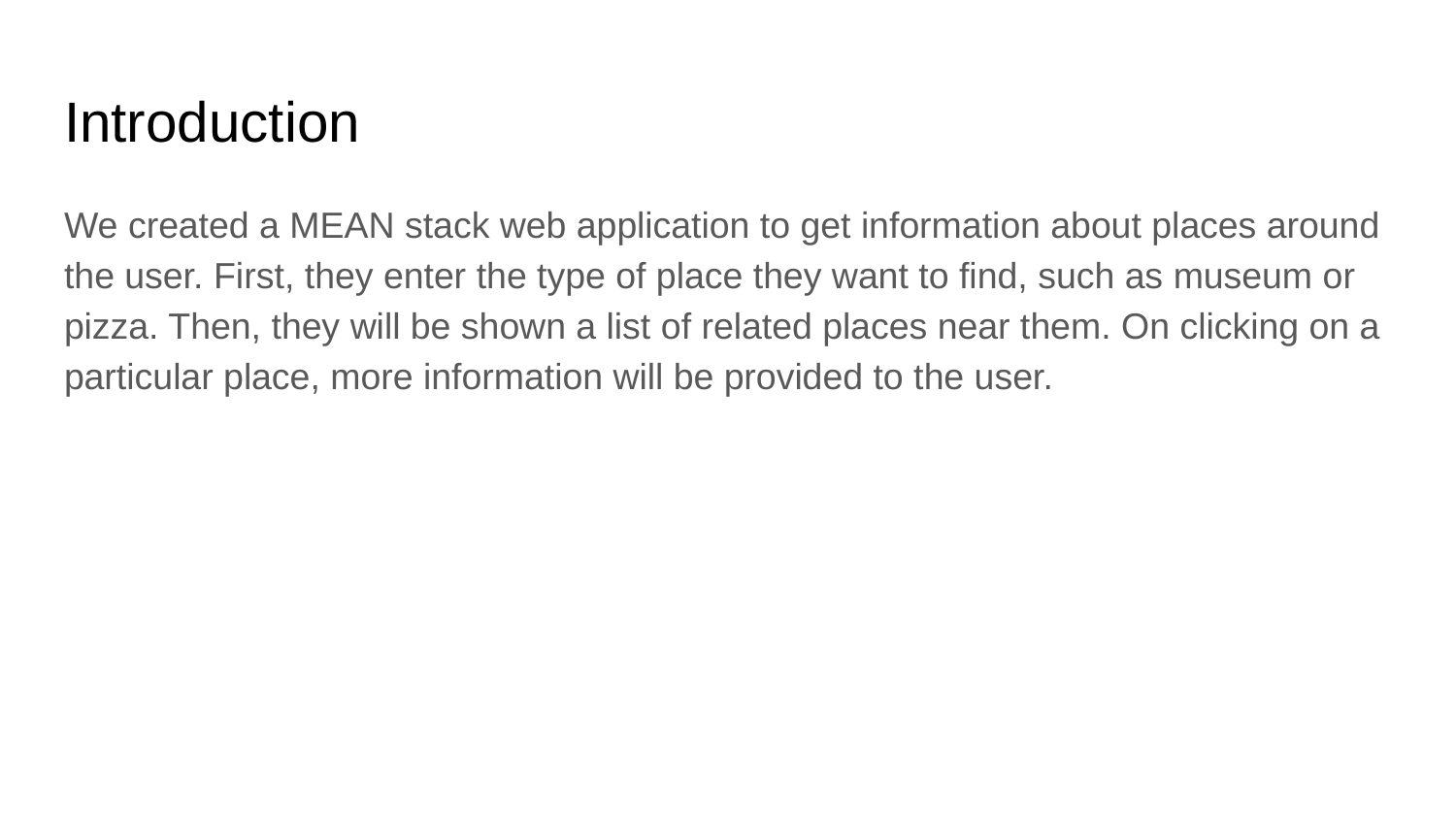

# Introduction

We created a MEAN stack web application to get information about places around the user. First, they enter the type of place they want to find, such as museum or pizza. Then, they will be shown a list of related places near them. On clicking on a particular place, more information will be provided to the user.